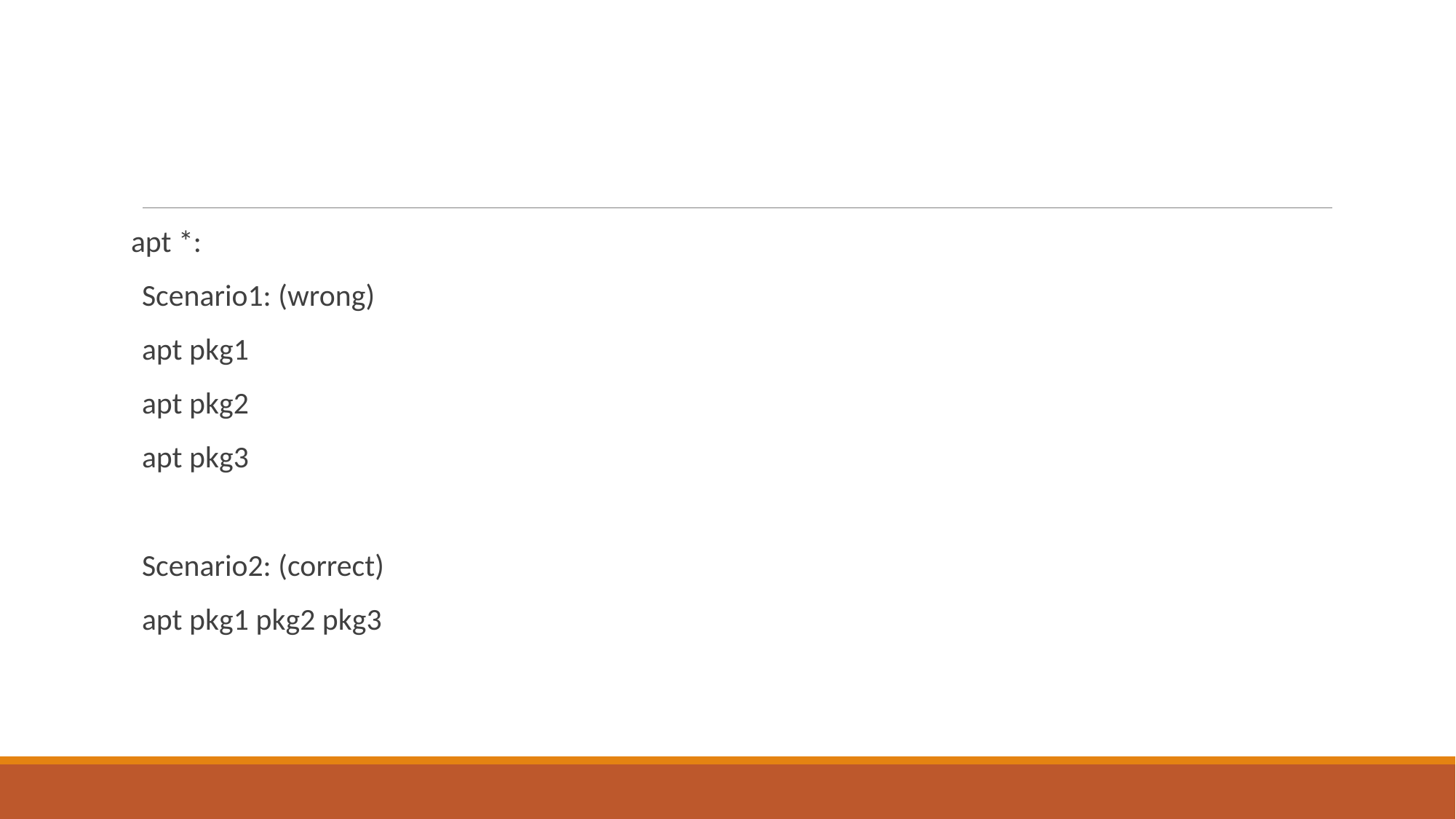

#
apt *:
Scenario1: (wrong)
apt pkg1
apt pkg2
apt pkg3

Scenario2: (correct)
apt pkg1 pkg2 pkg3